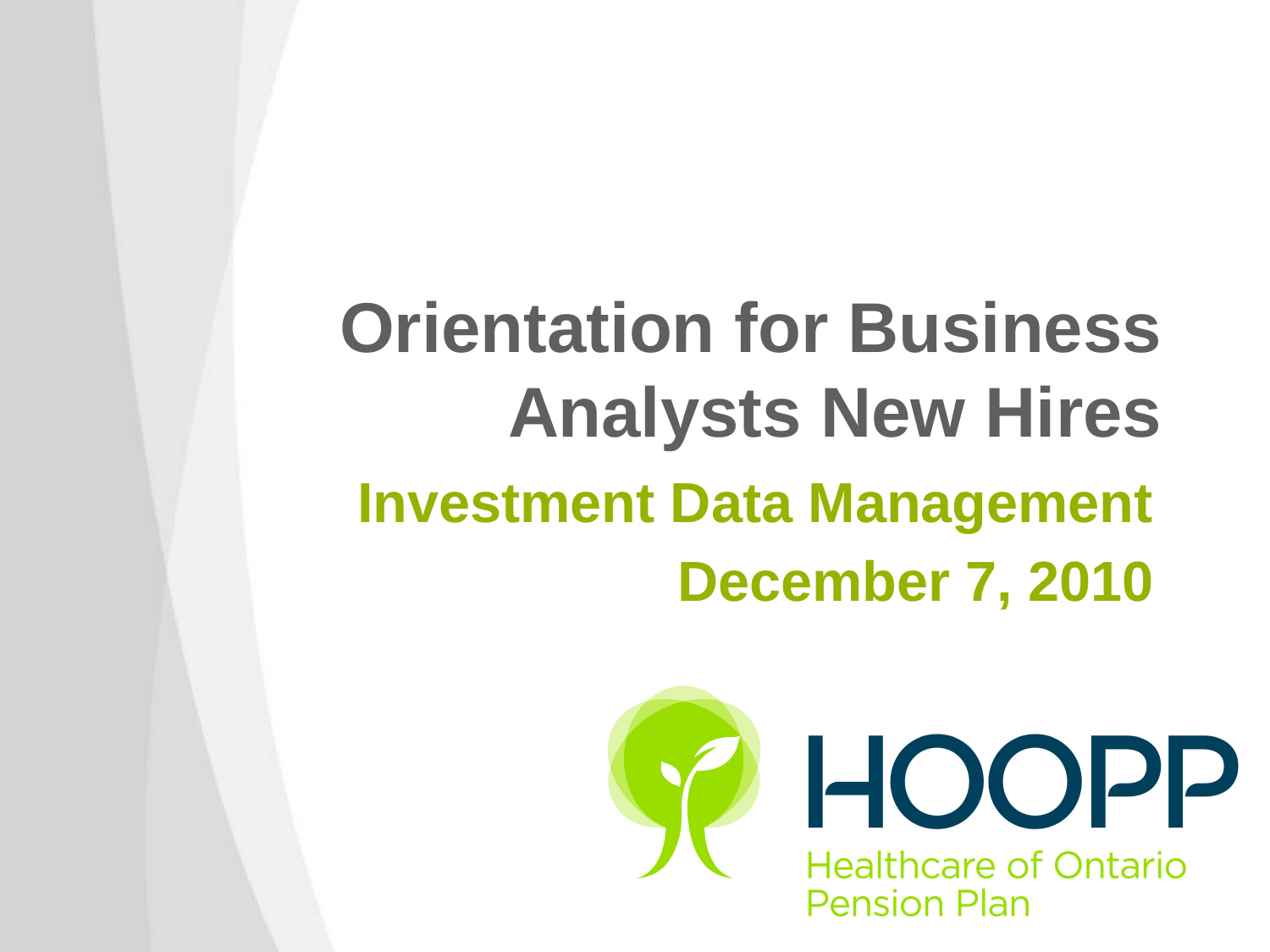

# Orientation for Business Analysts New Hires
Investment Data Management
December 7, 2010